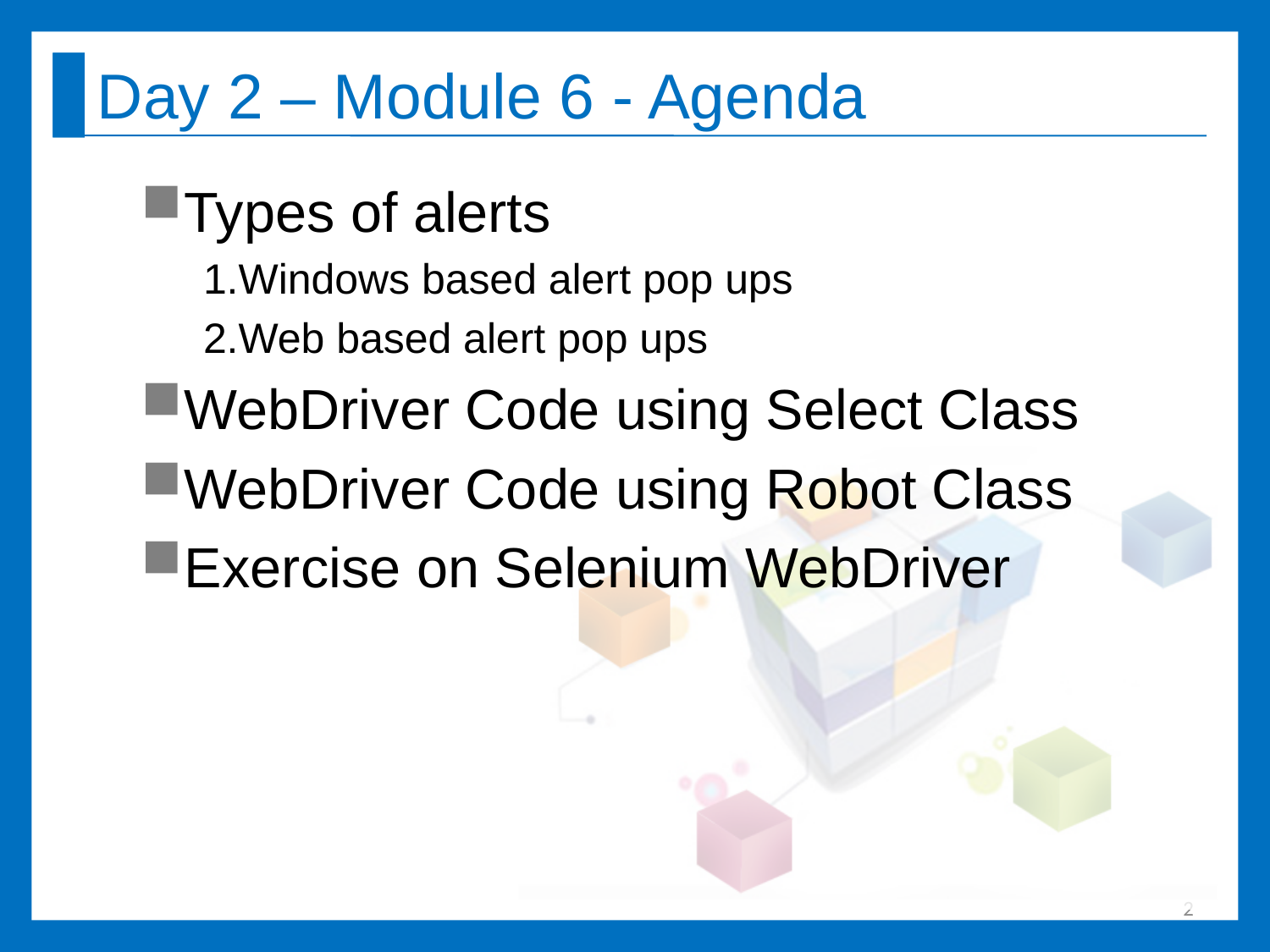

# Day 2 – Module 6 - Agenda
Types of alerts
Windows based alert pop ups
Web based alert pop ups
WebDriver Code using Select Class
WebDriver Code using Robot Class
Exercise on Selenium WebDriver
2